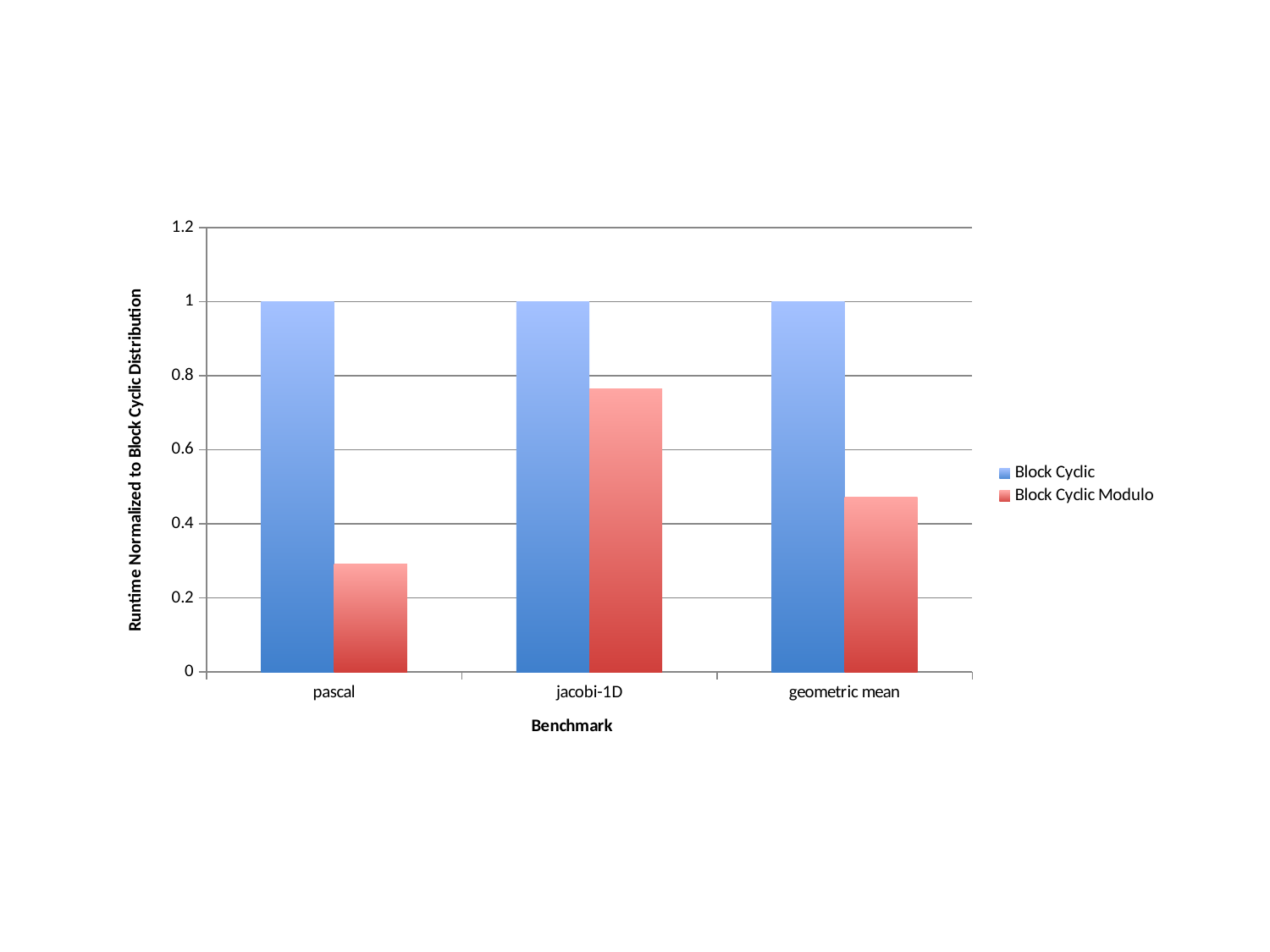

### Chart

| Category |  |  |
|---|---|---|
| pascal | 1.0 | 0.292318569503556 |
| jacobi-1D | 1.0 | 0.764203375874846 |
| geometric mean | 1.0 | 0.472642399331168 |